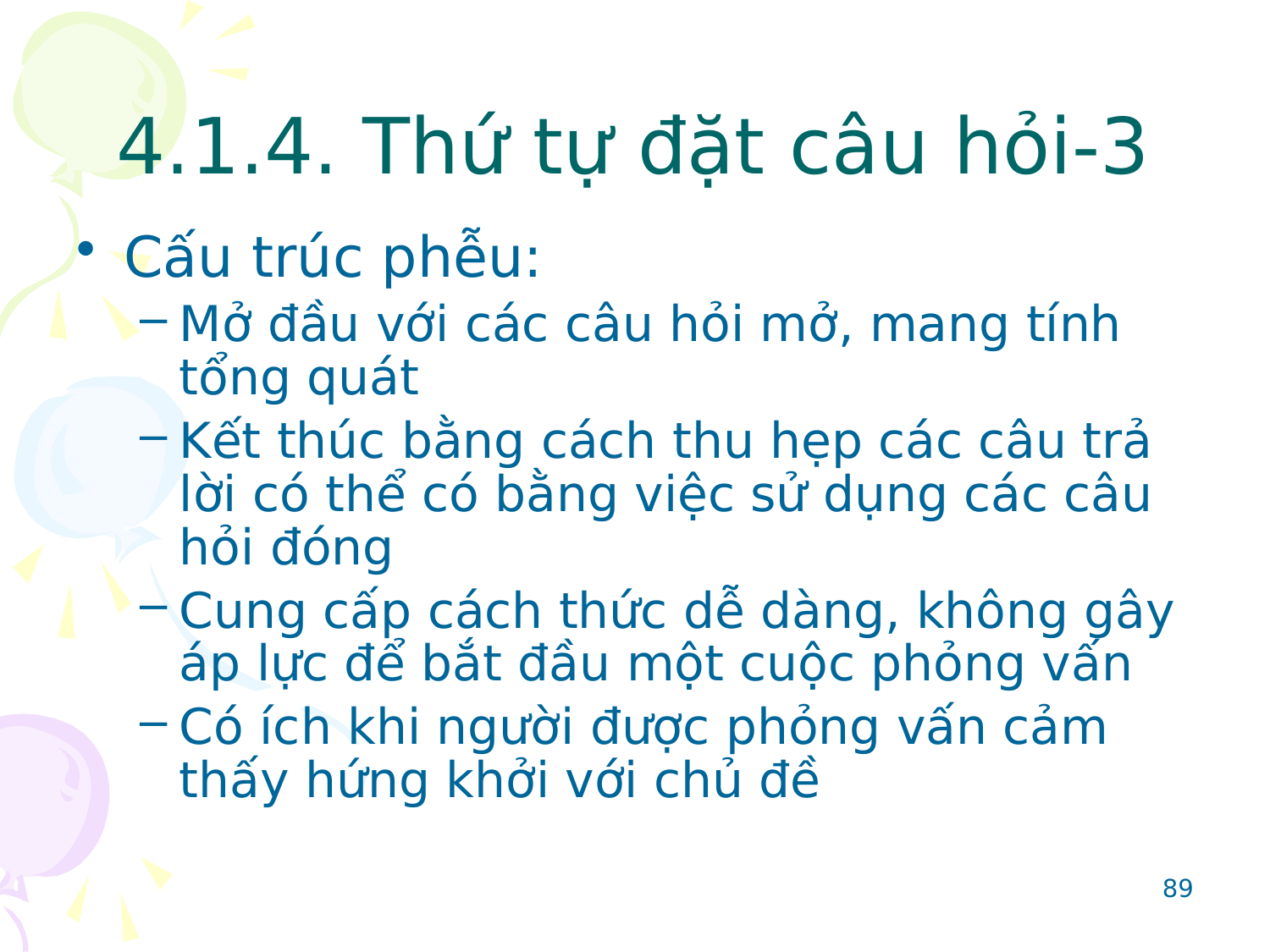

# 4.1.4. Thứ tự đặt câu hỏi-3
Cấu trúc phễu:
Mở đầu với các câu hỏi mở, mang tính tổng quát
Kết thúc bằng cách thu hẹp các câu trả lời có thể có bằng việc sử dụng các câu hỏi đóng
Cung cấp cách thức dễ dàng, không gây áp lực để bắt đầu một cuộc phỏng vấn
Có ích khi người được phỏng vấn cảm thấy hứng khởi với chủ đề
89